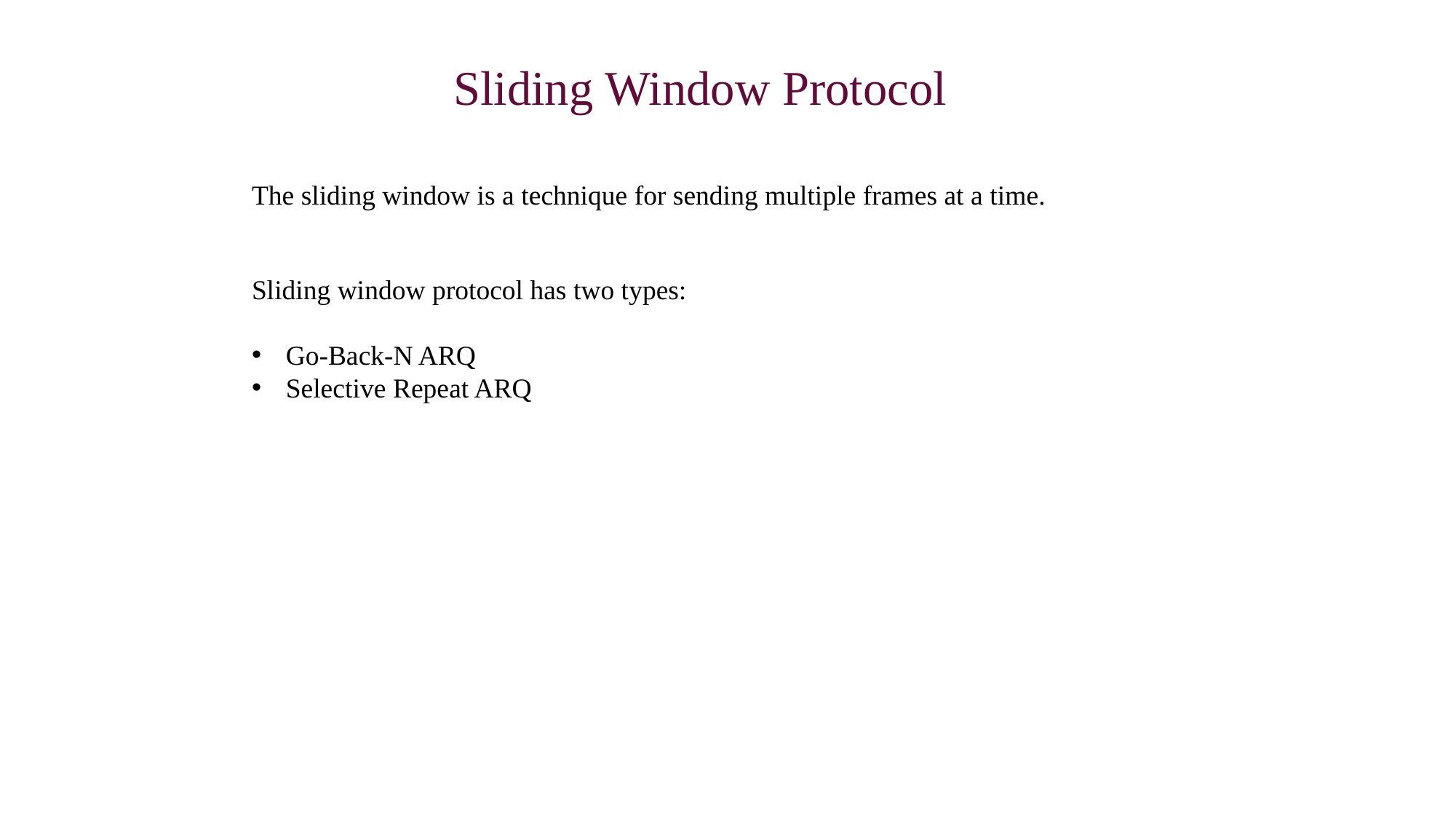

Sliding Window Protocol
The sliding window is a technique for sending multiple frames at a time.
Sliding window protocol has two types:

Go-Back-N ARQ
Selective Repeat ARQ